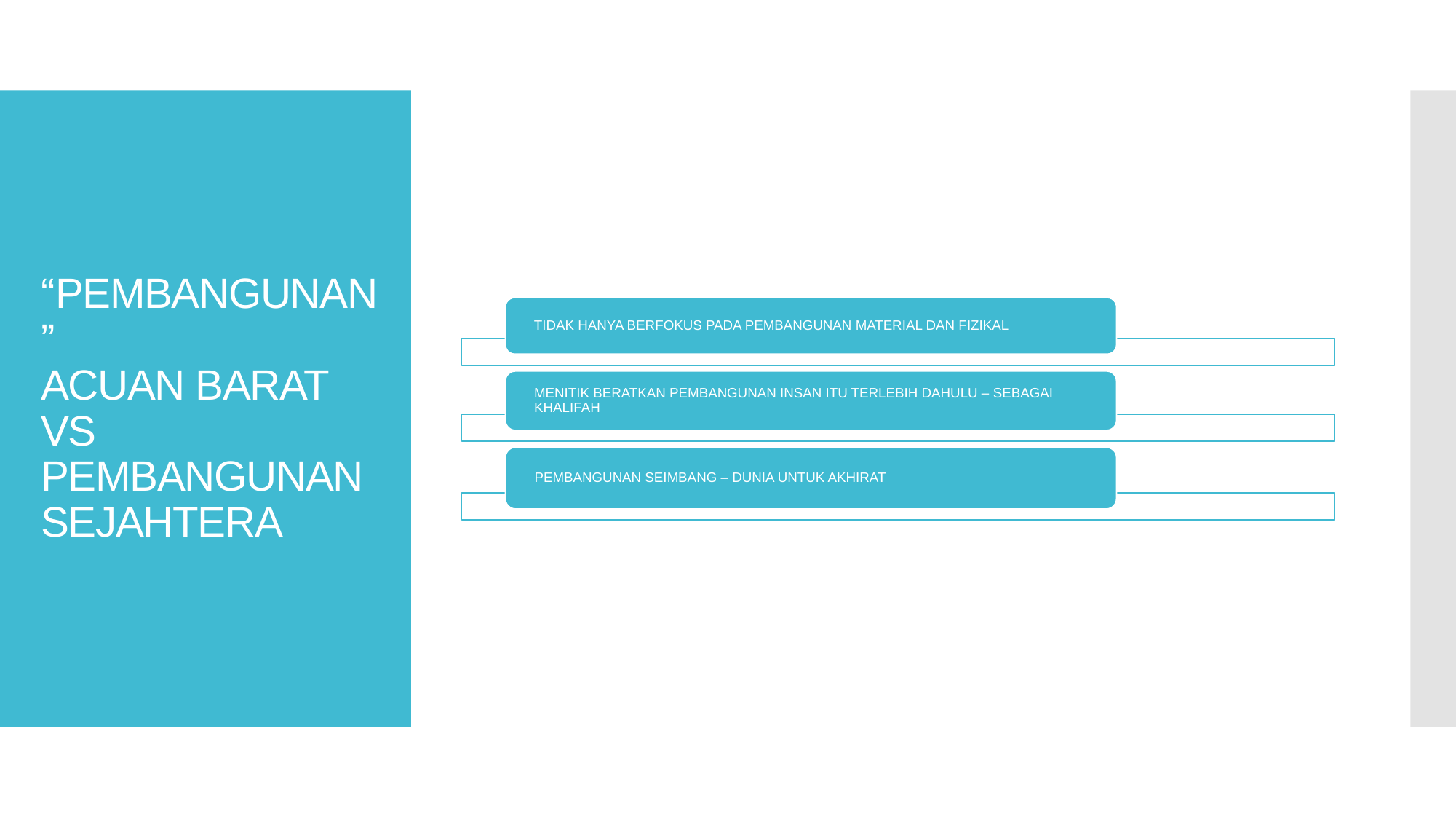

TIDAK HANYA BERFOKUS PADA PEMBANGUNAN MATERIAL DAN FIZIKAL
MENITIK BERATKAN PEMBANGUNAN INSAN ITU TERLEBIH DAHULU – SEBAGAI KHALIFAH
PEMBANGUNAN SEIMBANG – DUNIA UNTUK AKHIRAT
# “PEMBANGUNAN” ACUAN BARAT VS PEMBANGUNAN SEJAHTERA